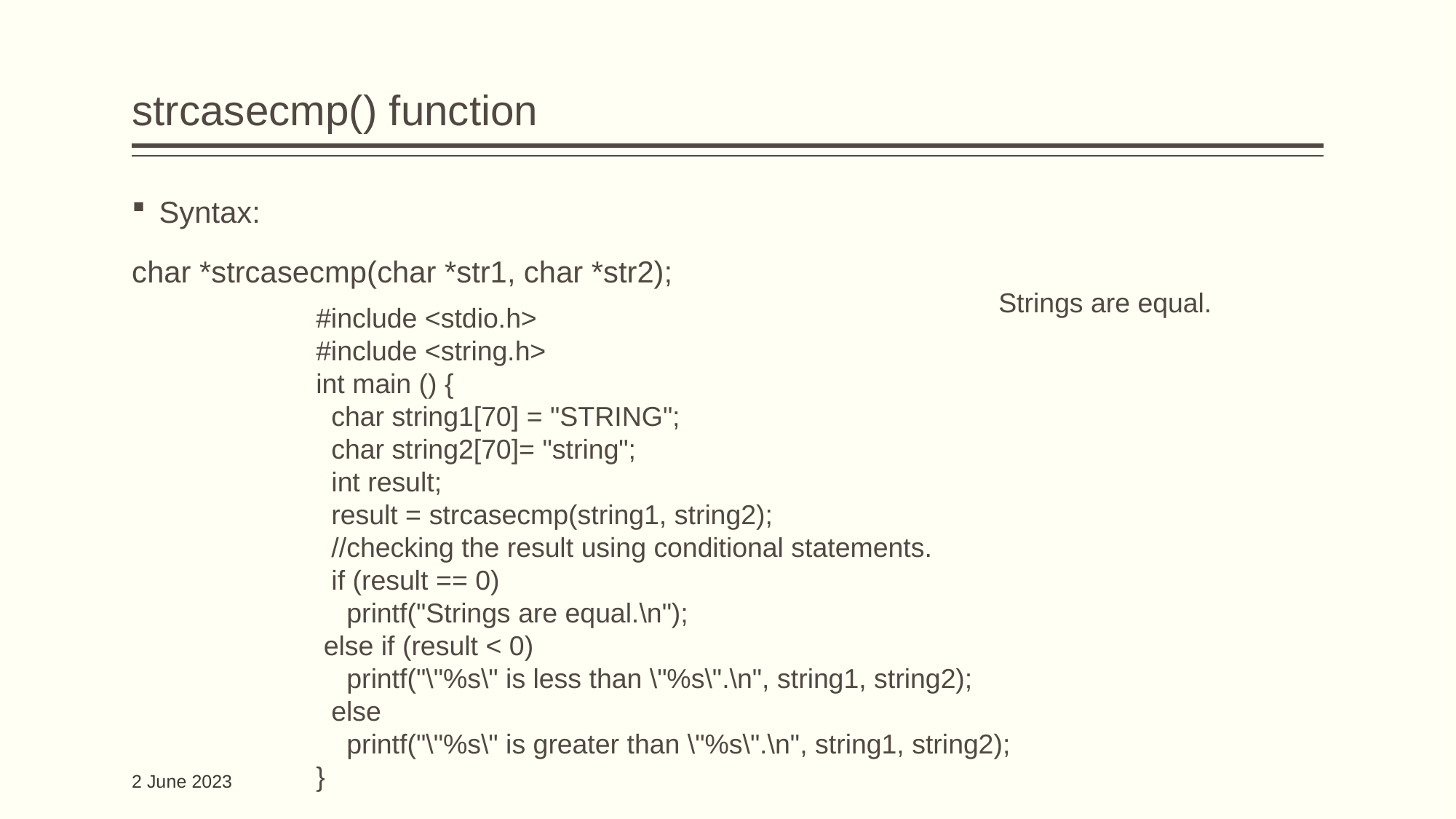

# strcasecmp() function
Syntax:
char *strcasecmp(char *str1, char *str2);
Strings are equal.
#include <stdio.h>
#include <string.h>
int main () {
  char string1[70] = "STRING";
  char string2[70]= "string";
  int result;
  result = strcasecmp(string1, string2);
  //checking the result using conditional statements.
  if (result == 0)
    printf("Strings are equal.\n");
 else if (result < 0)
    printf("\"%s\" is less than \"%s\".\n", string1, string2);
  else
    printf("\"%s\" is greater than \"%s\".\n", string1, string2);
}
2 June 2023